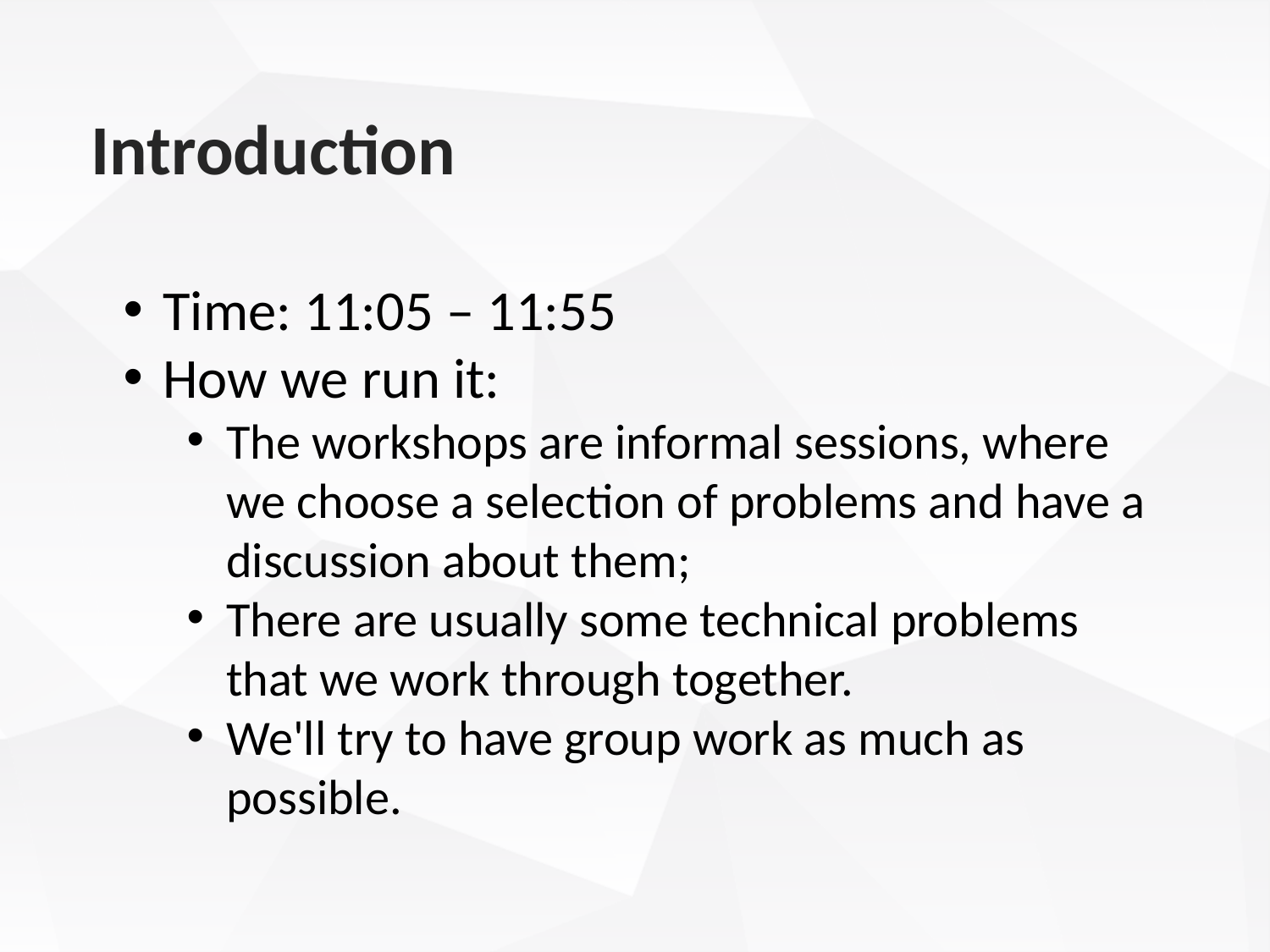

Introduction
Time: 11:05 – 11:55
How we run it:
The workshops are informal sessions, where we choose a selection of problems and have a discussion about them;
There are usually some technical problems that we work through together.
We'll try to have group work as much as possible.